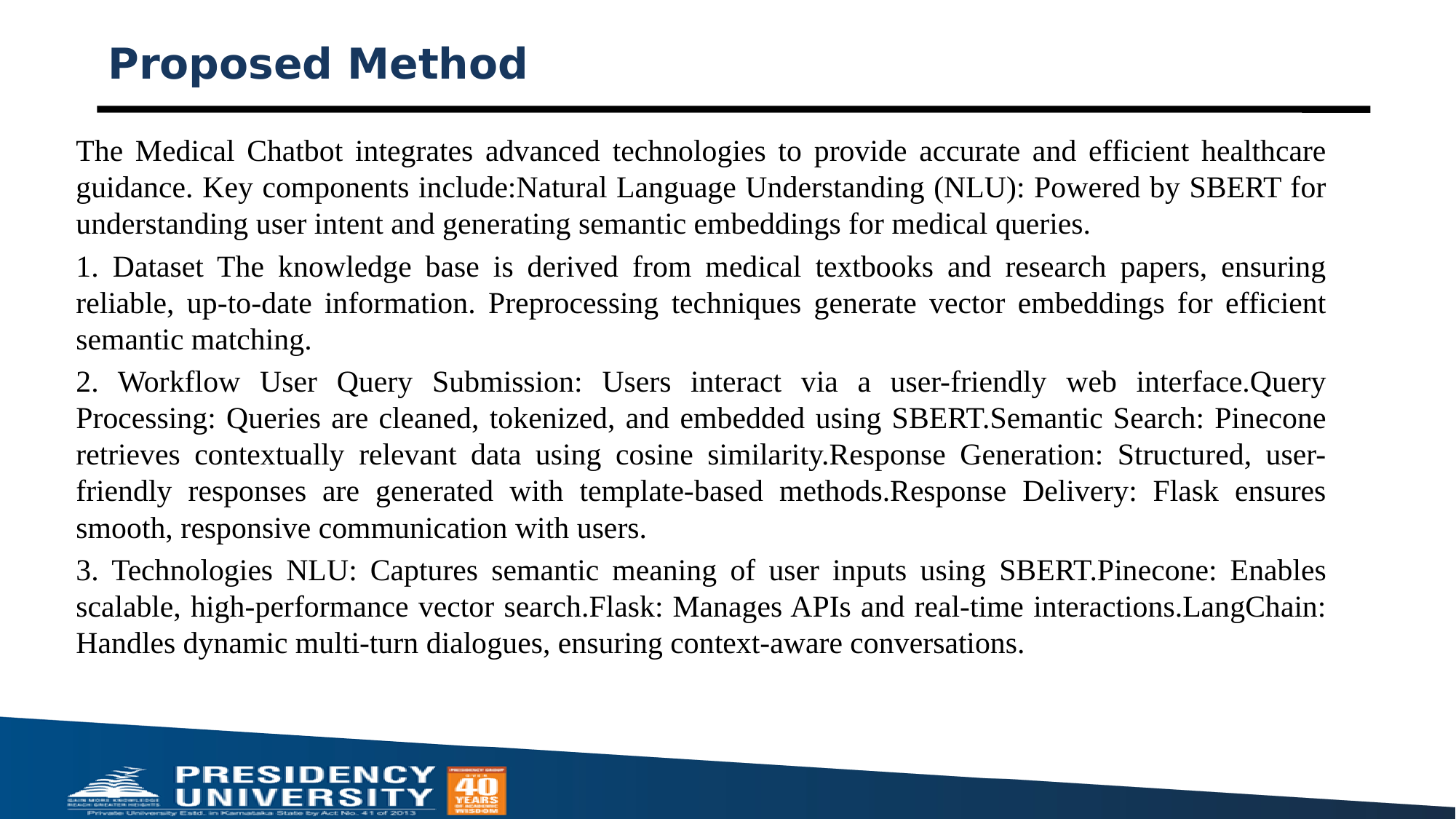

# Proposed Method
The Medical Chatbot integrates advanced technologies to provide accurate and efficient healthcare guidance. Key components include:Natural Language Understanding (NLU): Powered by SBERT for understanding user intent and generating semantic embeddings for medical queries.
1. Dataset The knowledge base is derived from medical textbooks and research papers, ensuring reliable, up-to-date information. Preprocessing techniques generate vector embeddings for efficient semantic matching.
2. Workflow User Query Submission: Users interact via a user-friendly web interface.Query Processing: Queries are cleaned, tokenized, and embedded using SBERT.Semantic Search: Pinecone retrieves contextually relevant data using cosine similarity.Response Generation: Structured, user-friendly responses are generated with template-based methods.Response Delivery: Flask ensures smooth, responsive communication with users.
3. Technologies NLU: Captures semantic meaning of user inputs using SBERT.Pinecone: Enables scalable, high-performance vector search.Flask: Manages APIs and real-time interactions.LangChain: Handles dynamic multi-turn dialogues, ensuring context-aware conversations.